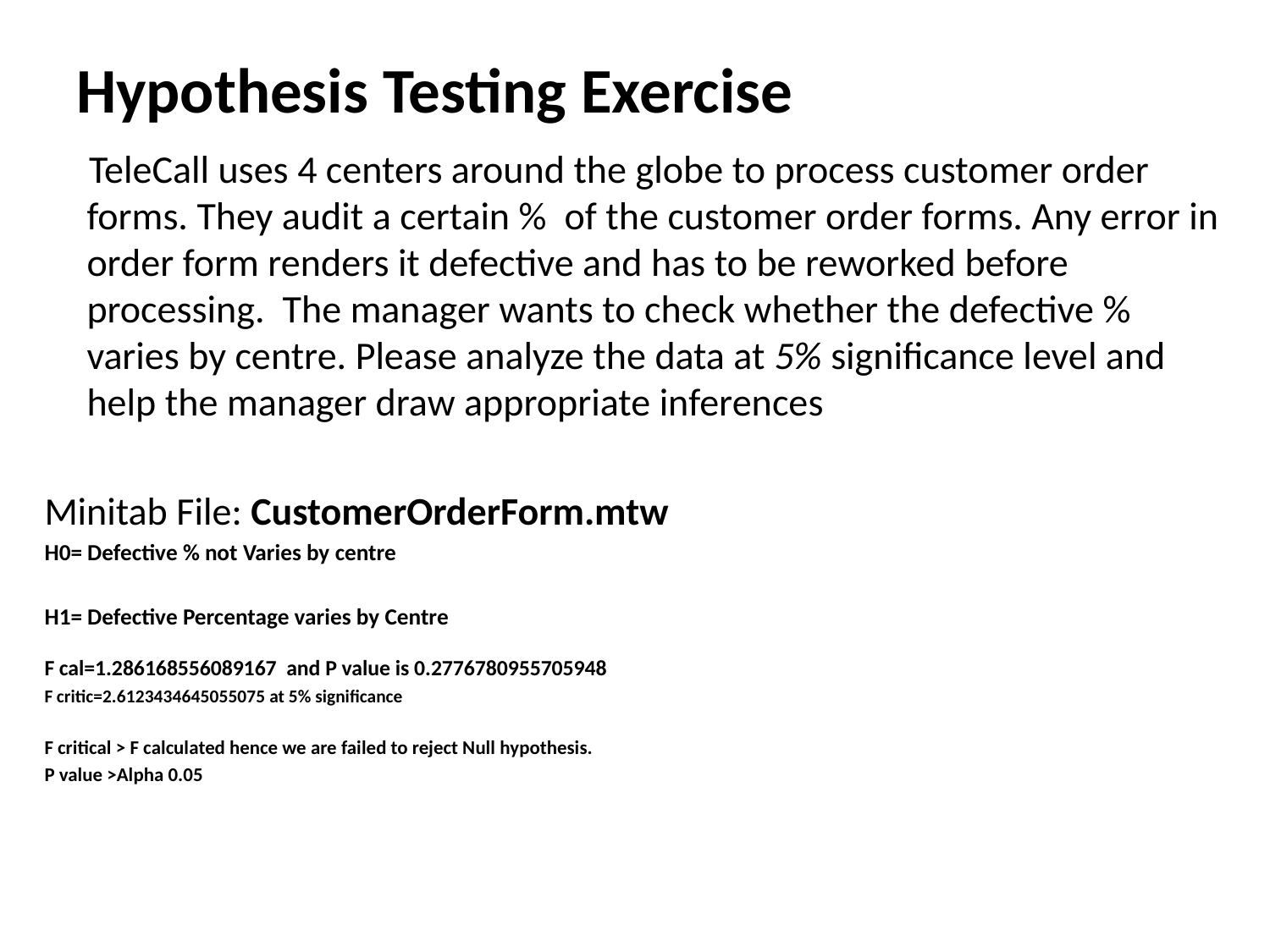

# Hypothesis Testing Exercise
     TeleCall uses 4 centers around the globe to process customer order forms. They audit a certain %  of the customer order forms. Any error in order form renders it defective and has to be reworked before processing.  The manager wants to check whether the defective %  varies by centre. Please analyze the data at 5% significance level and help the manager draw appropriate inferences

Minitab File: CustomerOrderForm.mtw
H0= Defective % not Varies by centre

H1= Defective Percentage varies by Centre

F cal=1.286168556089167  and P value is 0.2776780955705948
F critic=2.6123434645055075 at 5% significance

F critical > F calculated hence we are failed to reject Null hypothesis.
P value >Alpha 0.05